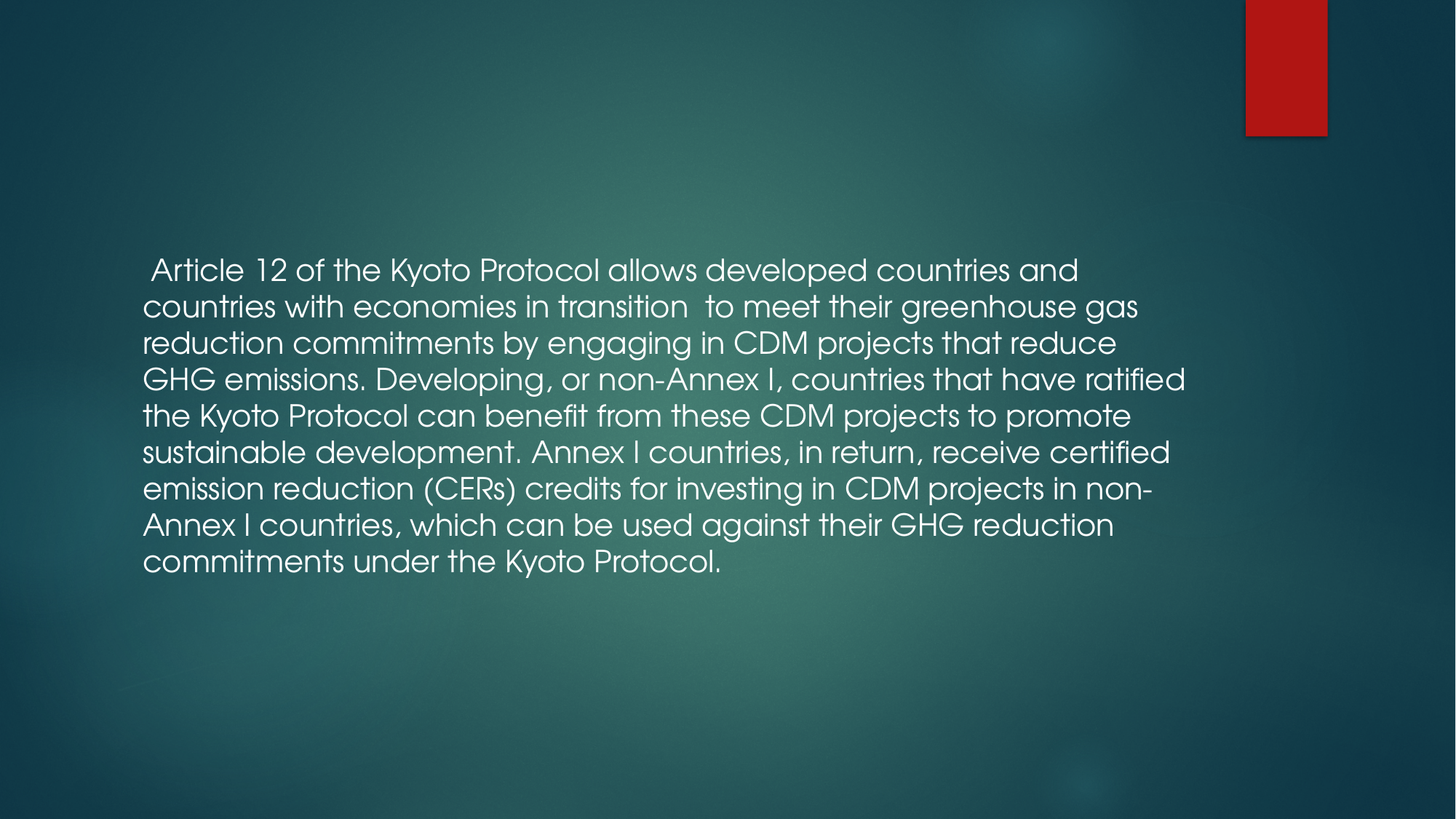

Article 12 of the Kyoto Protocol allows developed countries and countries with economies in transition  to meet their greenhouse gas reduction commitments by engaging in CDM projects that reduce GHG emissions. Developing, or non-Annex I, countries that have ratified the Kyoto Protocol can benefit from these CDM projects to promote sustainable development. Annex I countries, in return, receive certified emission reduction (CERs) credits for investing in CDM projects in non-Annex I countries, which can be used against their GHG reduction commitments under the Kyoto Protocol.